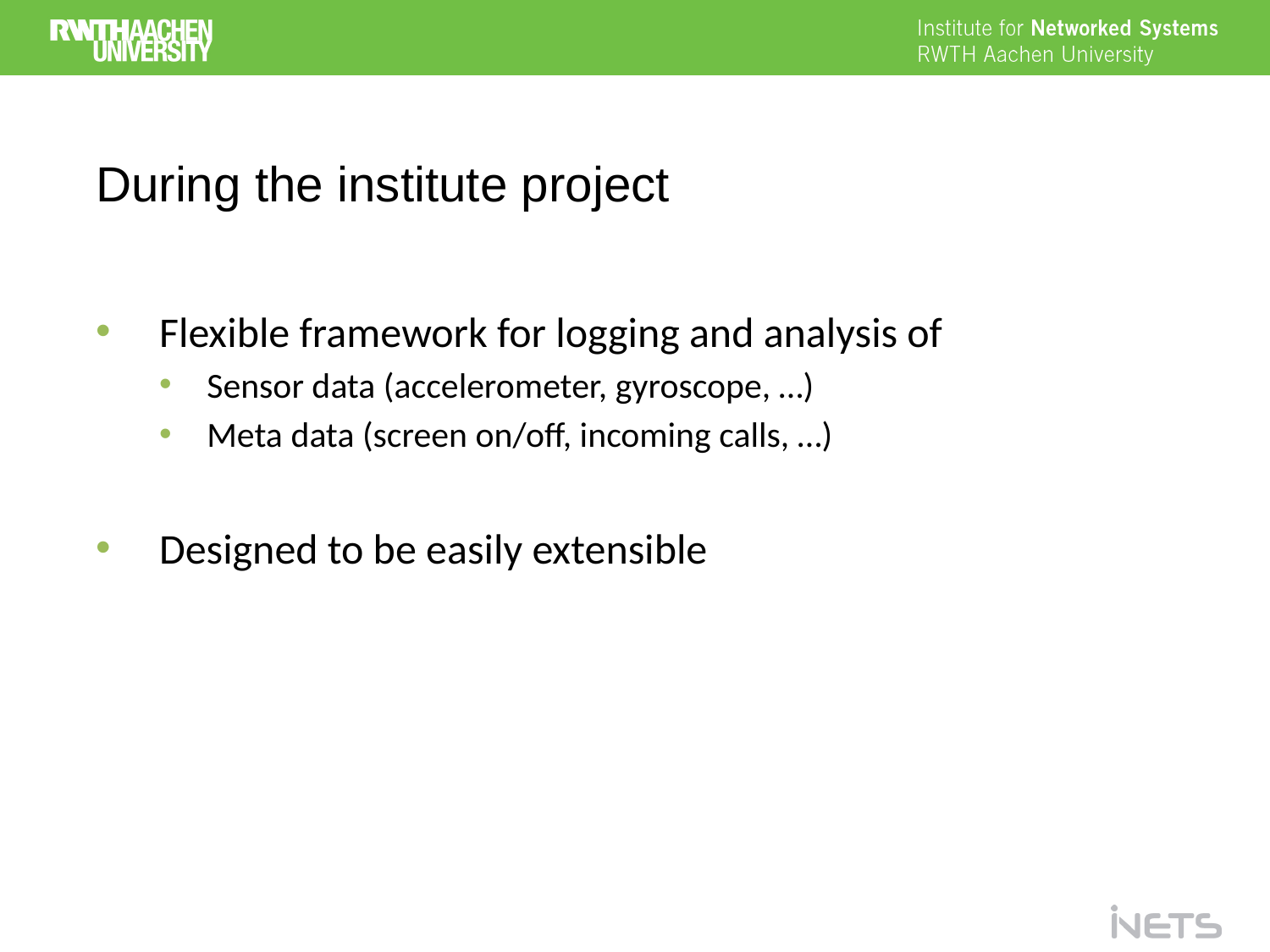

# During the institute project
Flexible framework for logging and analysis of
Sensor data (accelerometer, gyroscope, …)
Meta data (screen on/off, incoming calls, …)

Designed to be easily extensible